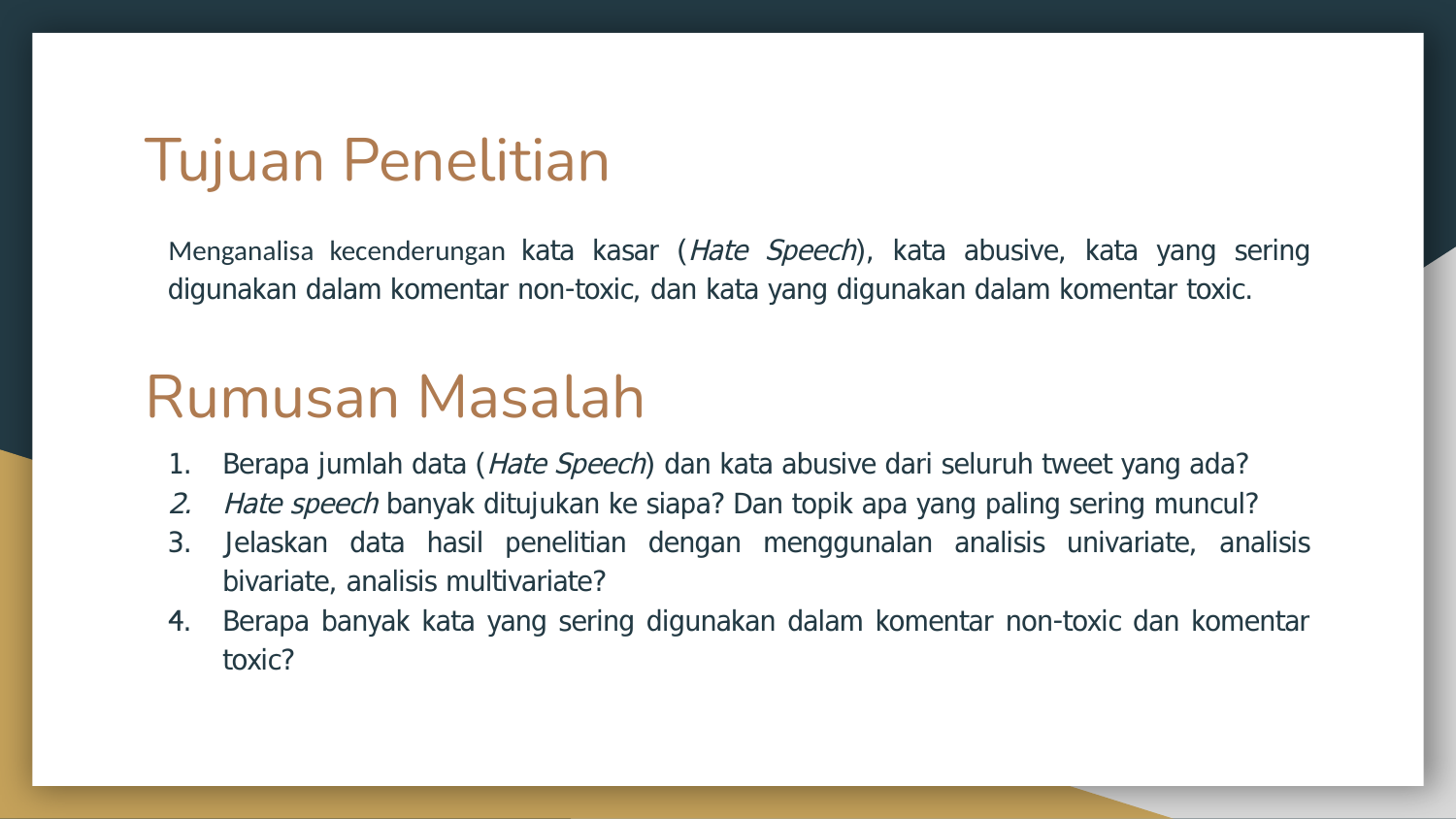

# Tujuan Penelitian
Menganalisa kecenderungan kata kasar (Hate Speech), kata abusive, kata yang sering digunakan dalam komentar non-toxic, dan kata yang digunakan dalam komentar toxic.

Rumusan Masalah
Berapa jumlah data (Hate Speech) dan kata abusive dari seluruh tweet yang ada?
Hate speech banyak ditujukan ke siapa? Dan topik apa yang paling sering muncul?
Jelaskan data hasil penelitian dengan menggunalan analisis univariate, analisis bivariate, analisis multivariate?
Berapa banyak kata yang sering digunakan dalam komentar non-toxic dan komentar toxic?